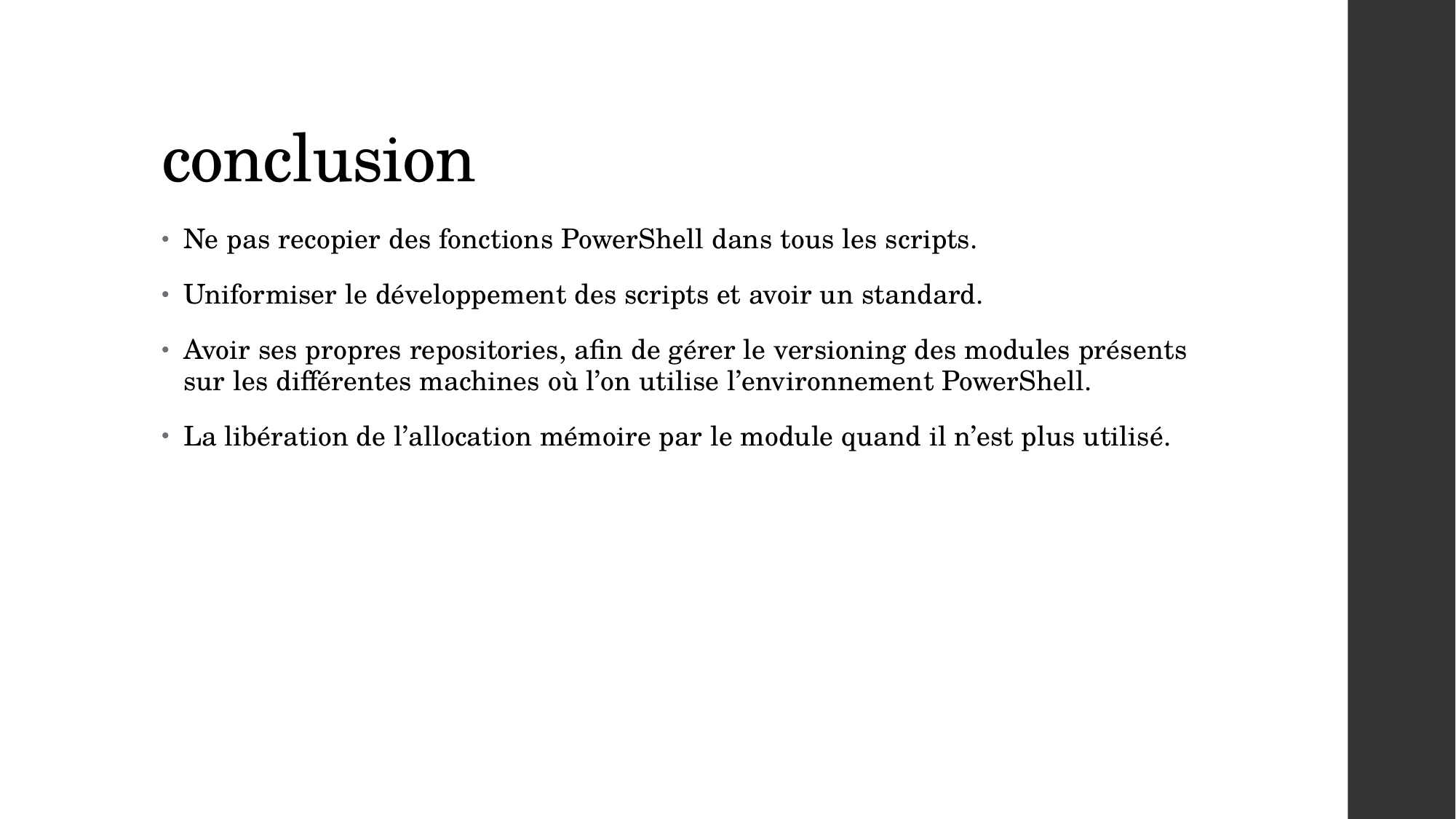

# conclusion
Ne pas recopier des fonctions PowerShell dans tous les scripts.
Uniformiser le développement des scripts et avoir un standard.
Avoir ses propres repositories, afin de gérer le versioning des modules présents sur les différentes machines où l’on utilise l’environnement PowerShell.
La libération de l’allocation mémoire par le module quand il n’est plus utilisé.